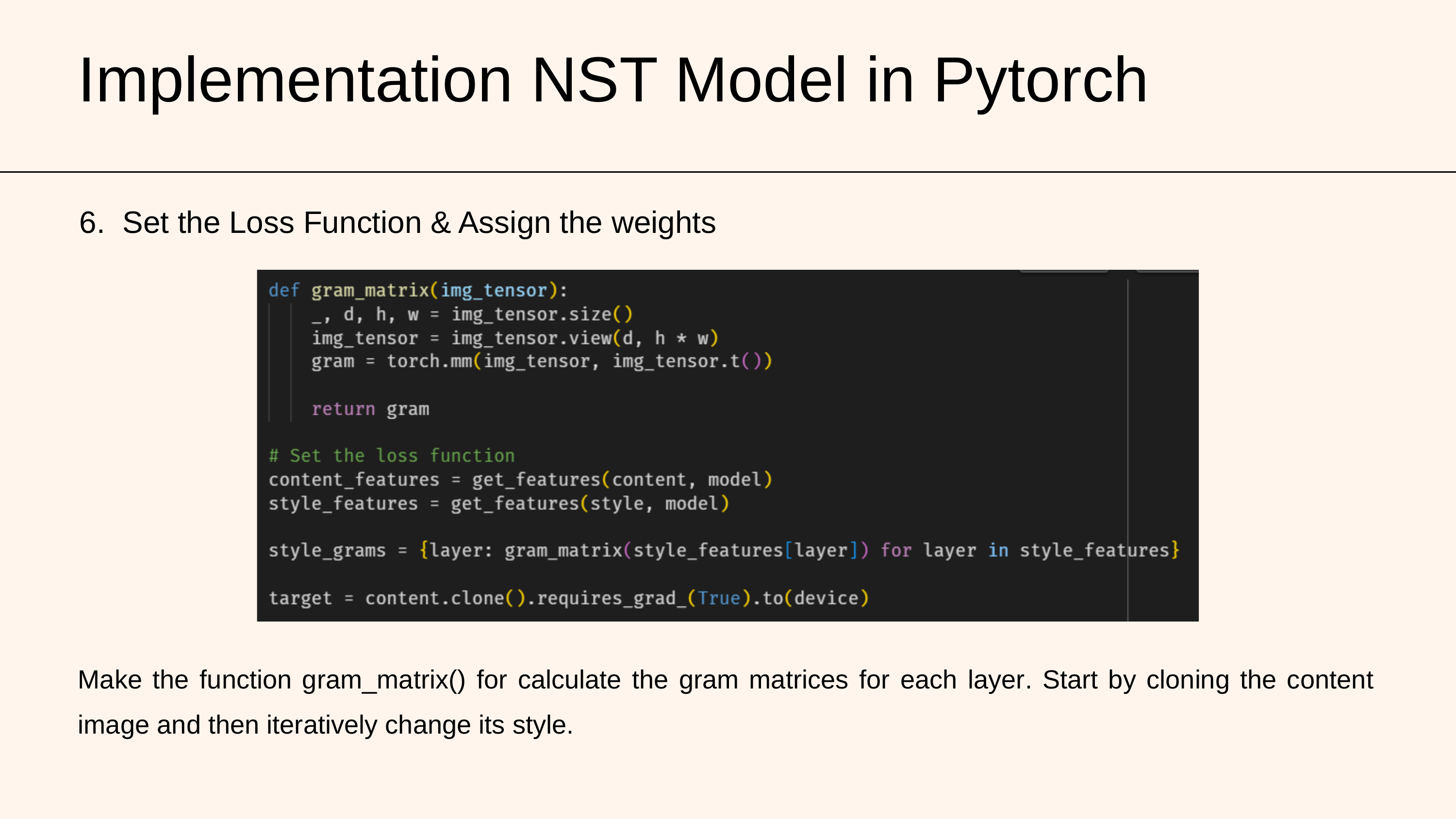

Implementation NST Model in Pytorch

6.  Set the Loss Function & Assign the weights

Make the function gram_matrix() for calculate the gram matrices for each layer. Start by cloning the content image and then iteratively change its style.